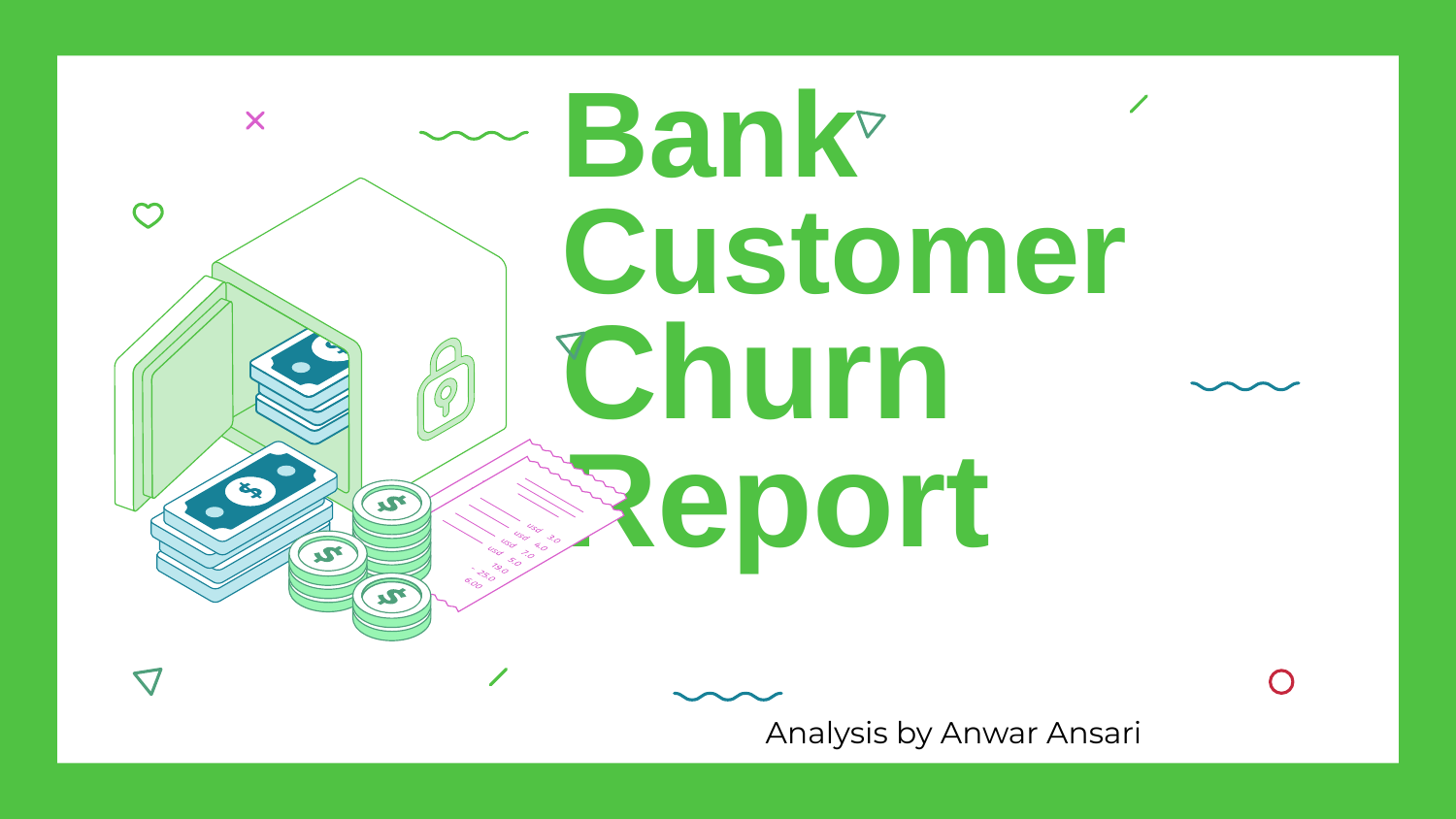

# Bank Customer Churn Report

Analysis by Anwar Ansari